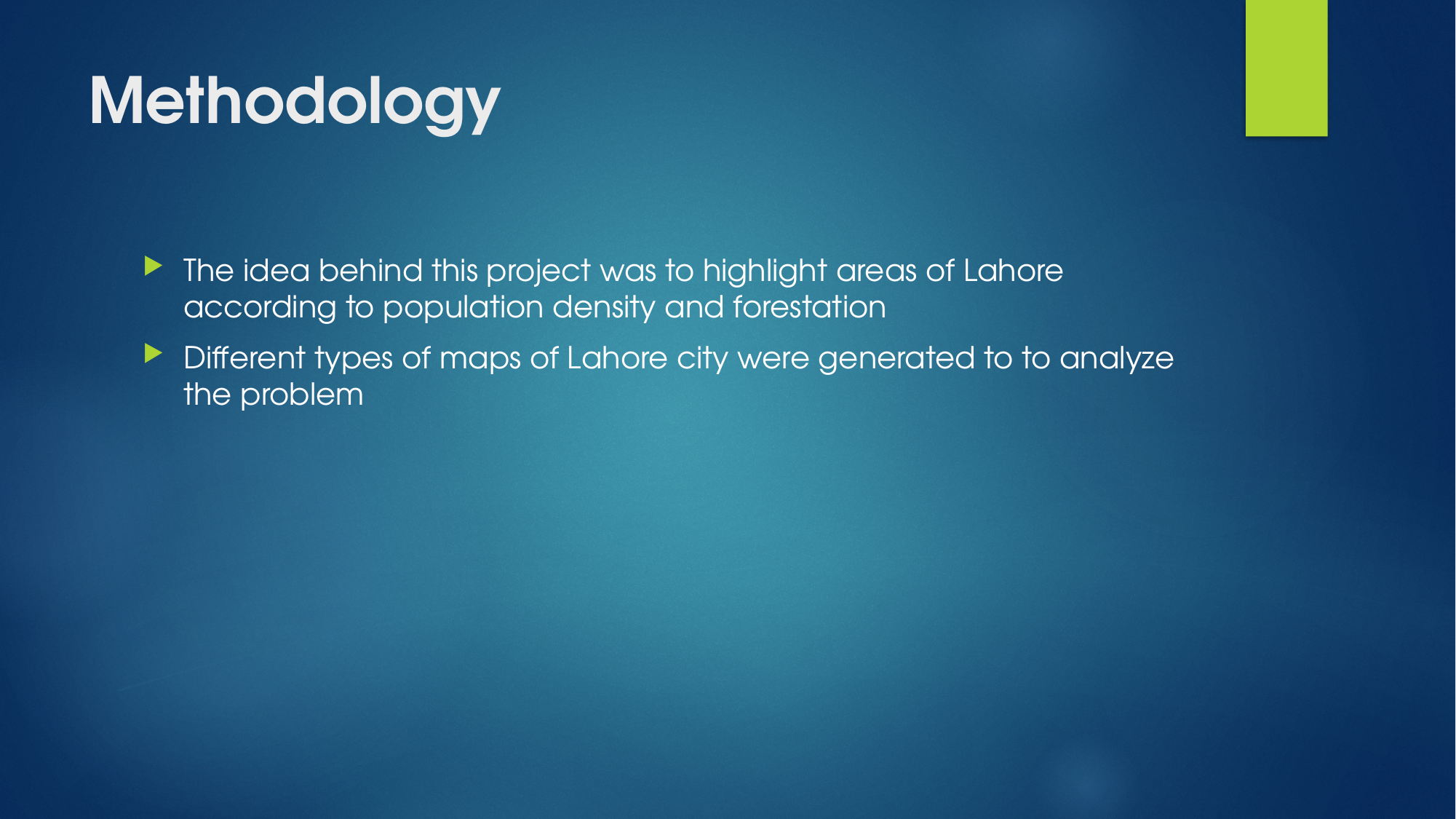

# Methodology
The idea behind this project was to highlight areas of Lahore according to population density and forestation
Different types of maps of Lahore city were generated to to analyze the problem